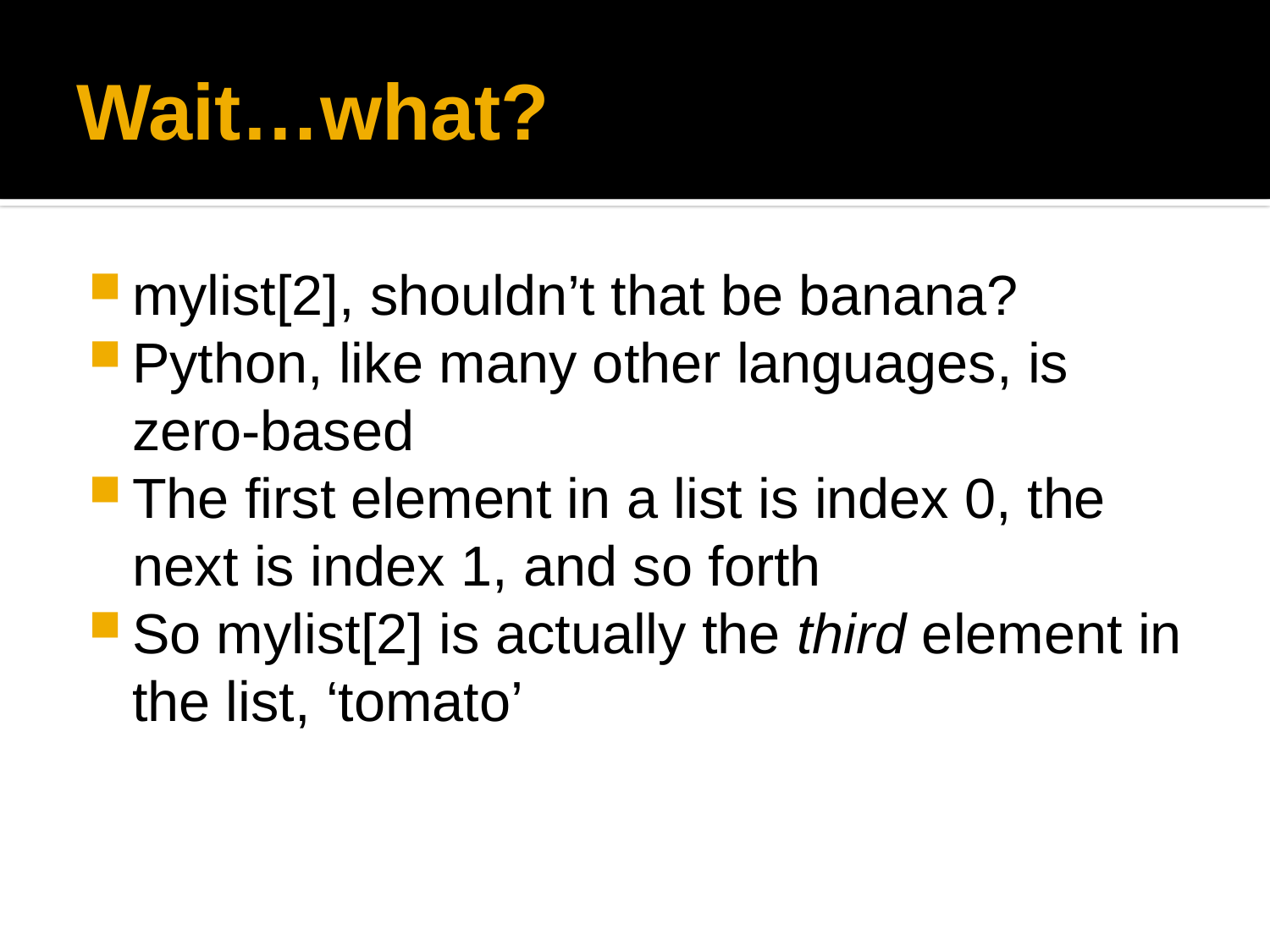

# Wait…what?
mylist[2], shouldn’t that be banana?
Python, like many other languages, is zero-based
The first element in a list is index 0, the next is index 1, and so forth
So mylist[2] is actually the third element in the list, ‘tomato’